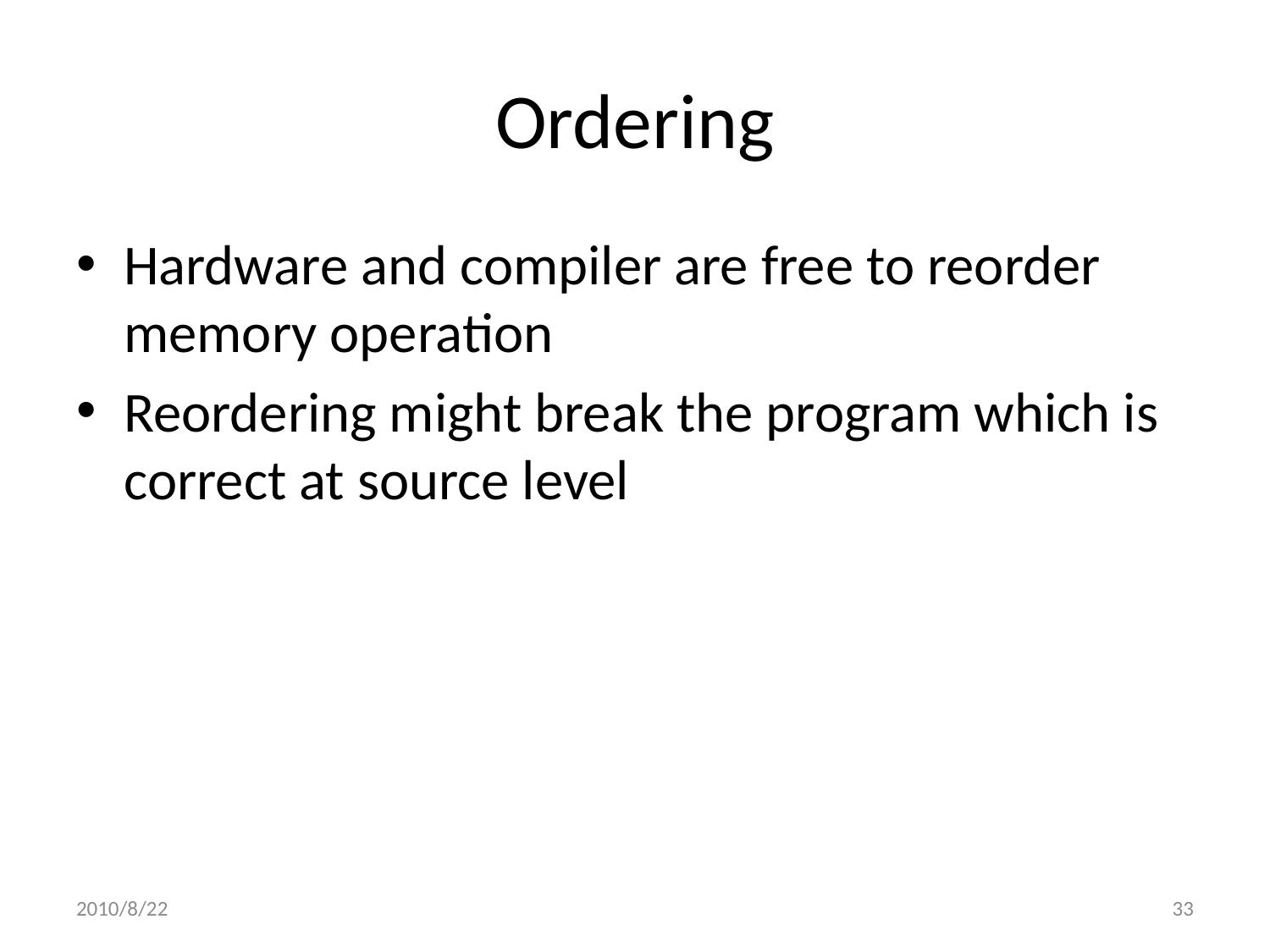

# Ordering
Hardware and compiler are free to reorder memory operation
Reordering might break the program which is correct at source level
2010/8/22
33